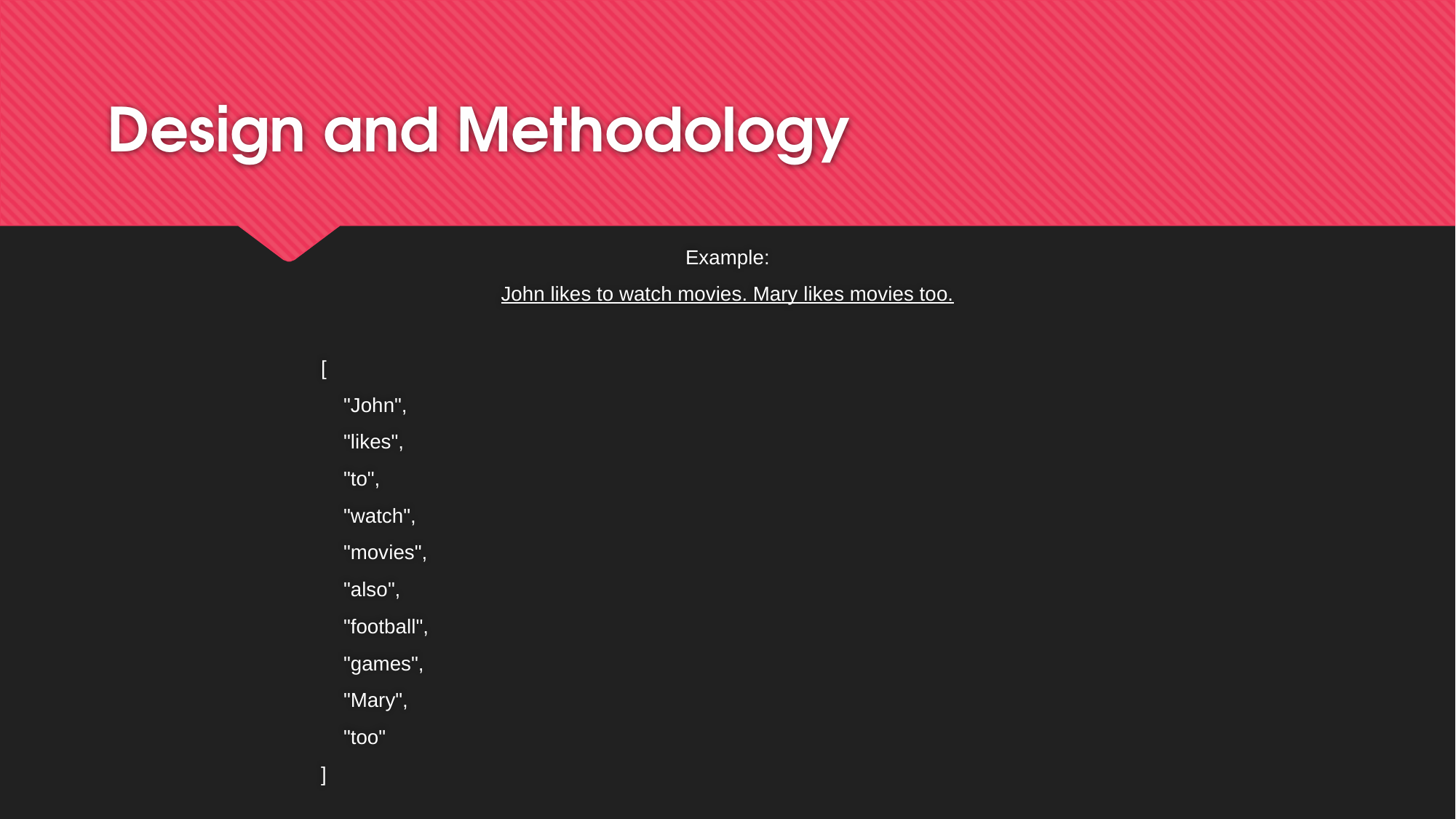

# Design and Methodology
Example:
John likes to watch movies. Mary likes movies too.

[
    "John",
    "likes",
    "to",
    "watch",
    "movies",
    "also",
    "football",
    "games",
    "Mary",
    "too"
]